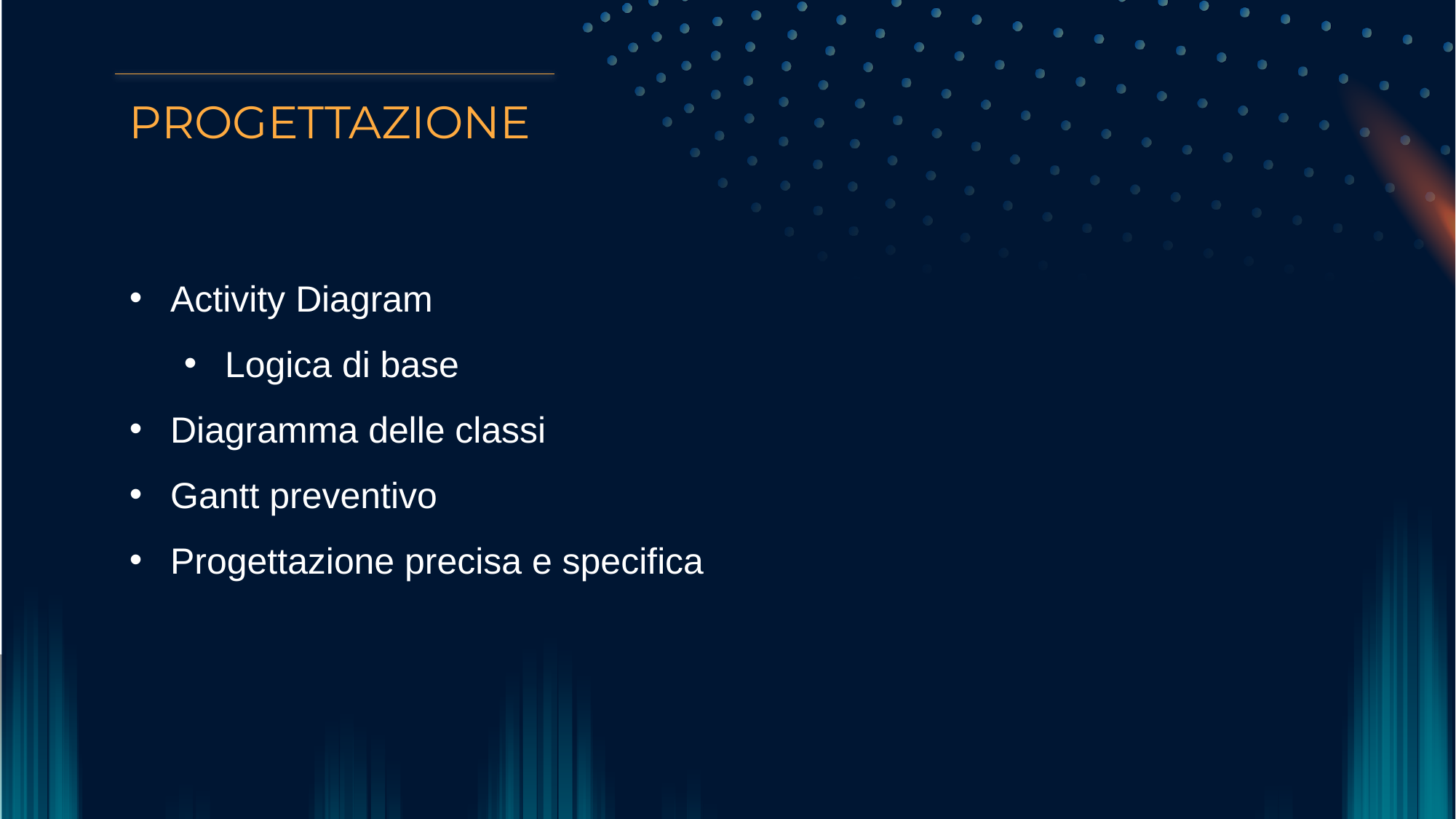

# PROGETTAZIONE
Activity Diagram
Logica di base
Diagramma delle classi
Gantt preventivo
Progettazione precisa e specifica